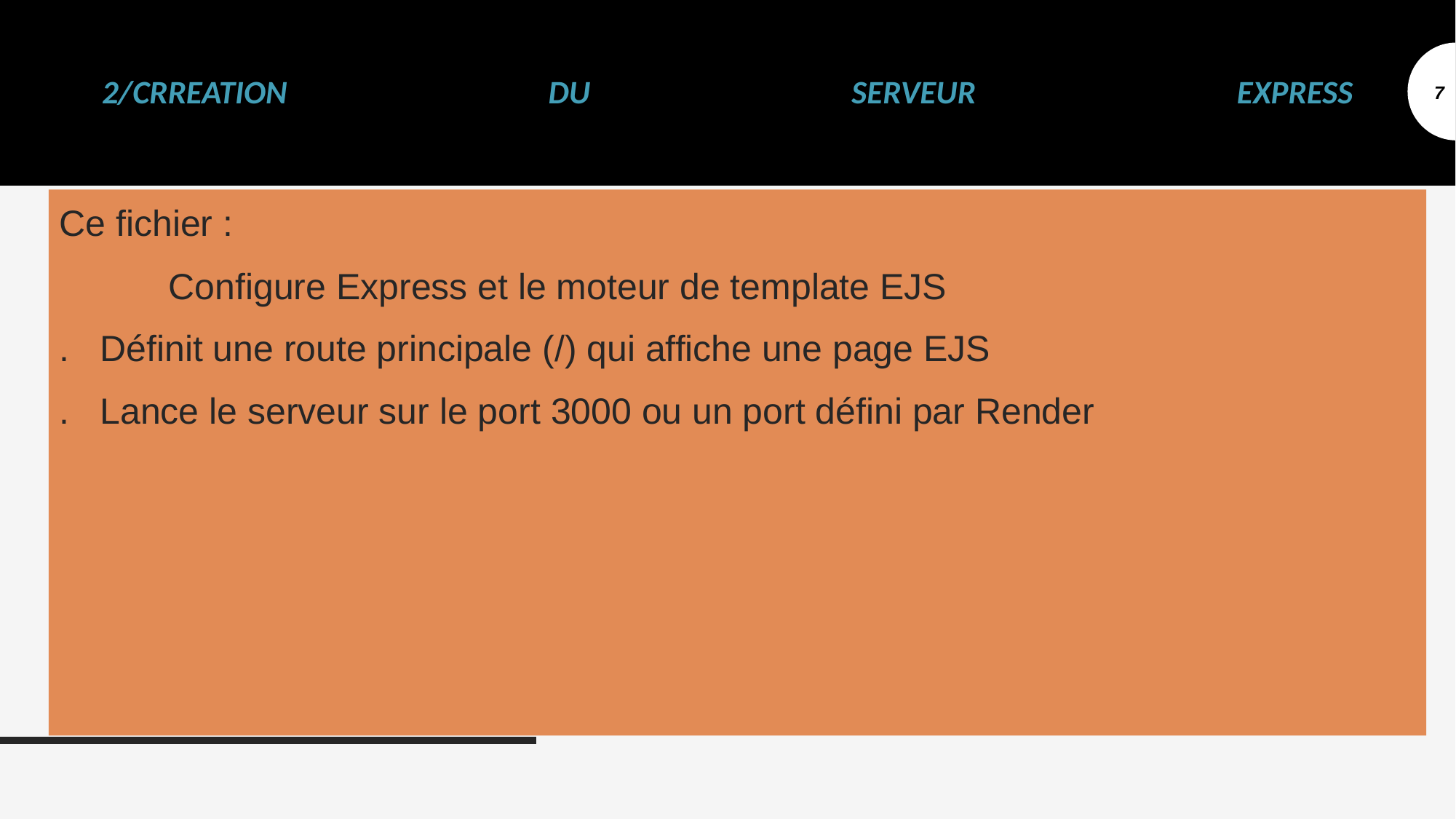

# 2/CRREATION DU SERVEUR EXPRESS
7
Ce fichier :
	Configure Express et le moteur de template EJS
.   Définit une route principale (/) qui affiche une page EJS
.   Lance le serveur sur le port 3000 ou un port défini par Render